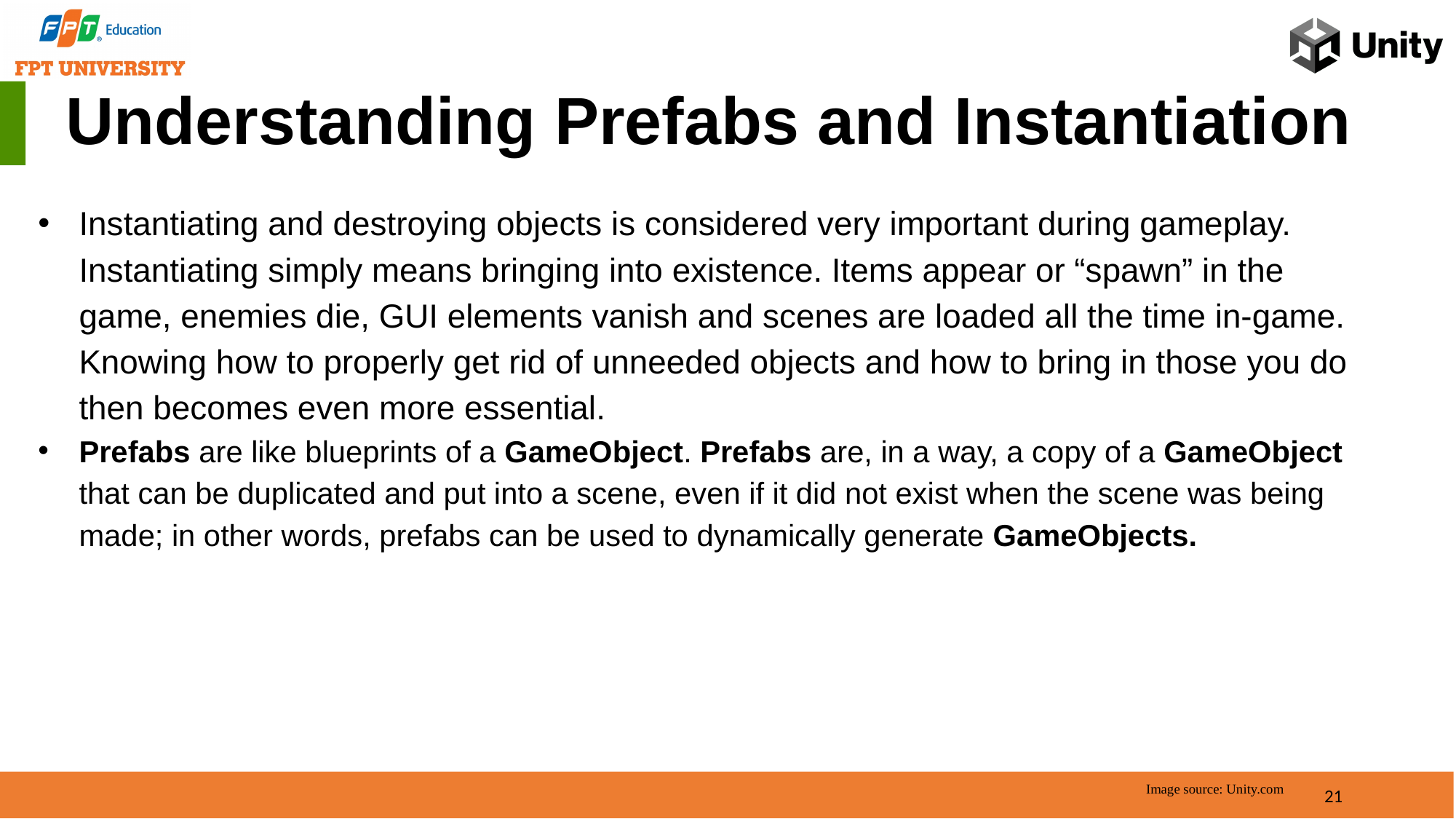

Understanding Prefabs and Instantiation

Instantiating and destroying objects is considered very important during gameplay. Instantiating simply means bringing into existence. Items appear or “spawn” in the game, enemies die, GUI elements vanish and scenes are loaded all the time in-game. Knowing how to properly get rid of unneeded objects and how to bring in those you do then becomes even more essential.
Prefabs are like blueprints of a GameObject. Prefabs are, in a way, a copy of a GameObject that can be duplicated and put into a scene, even if it did not exist when the scene was being made; in other words, prefabs can be used to dynamically generate GameObjects.

21
Image source: Unity.com